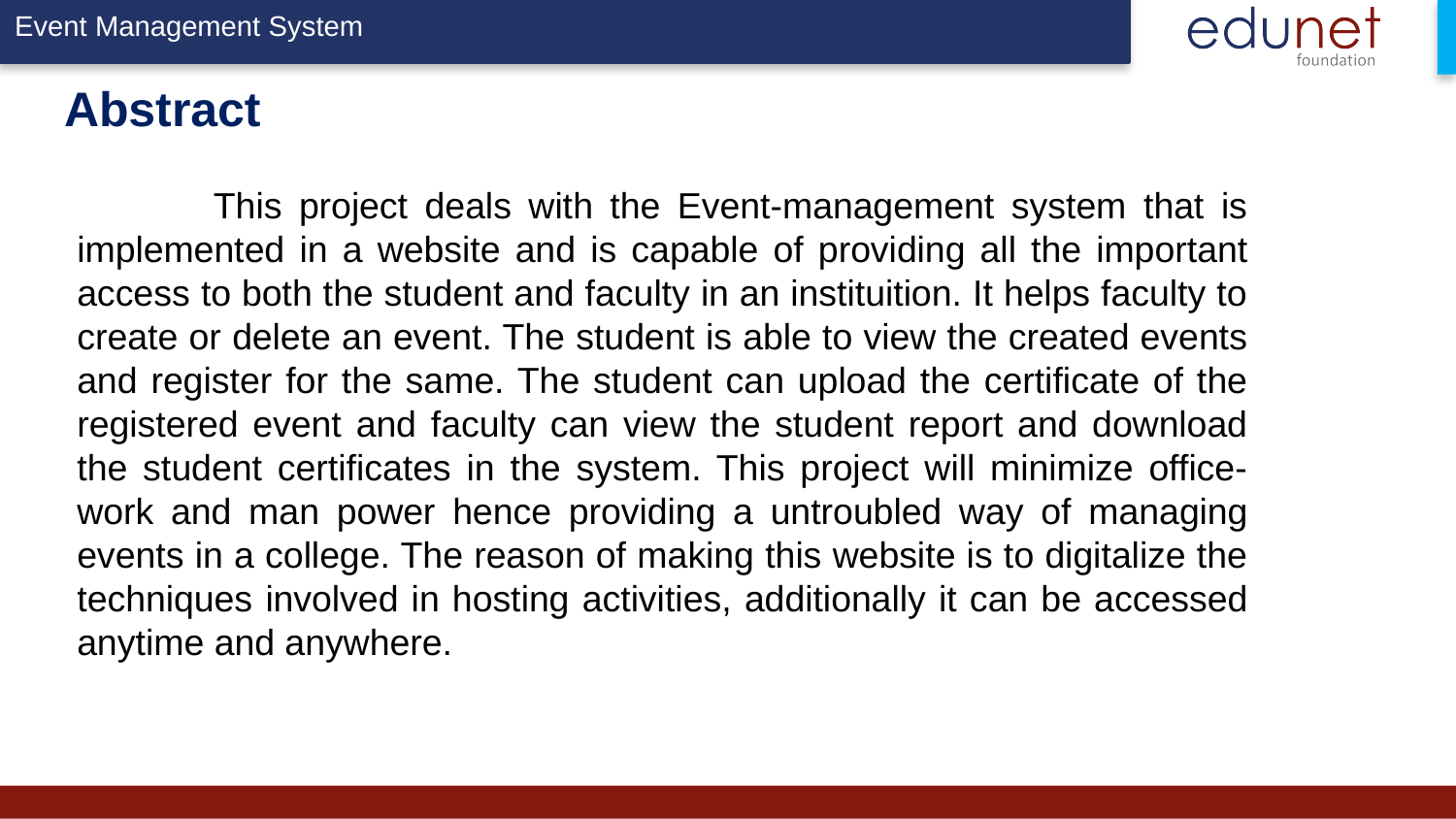

# Abstract
        This project deals with the Event-management system that is implemented in a website and is capable of providing all the important access to both the student and faculty in an instituition. It helps faculty to create or delete an event. The student is able to view the created events and register for the same. The student can upload the certificate of the registered event and faculty can view the student report and download the student certificates in the system. This project will minimize office-work and man power hence providing a untroubled way of managing events in a college. The reason of making this website is to digitalize the techniques involved in hosting activities, additionally it can be accessed anytime and anywhere.